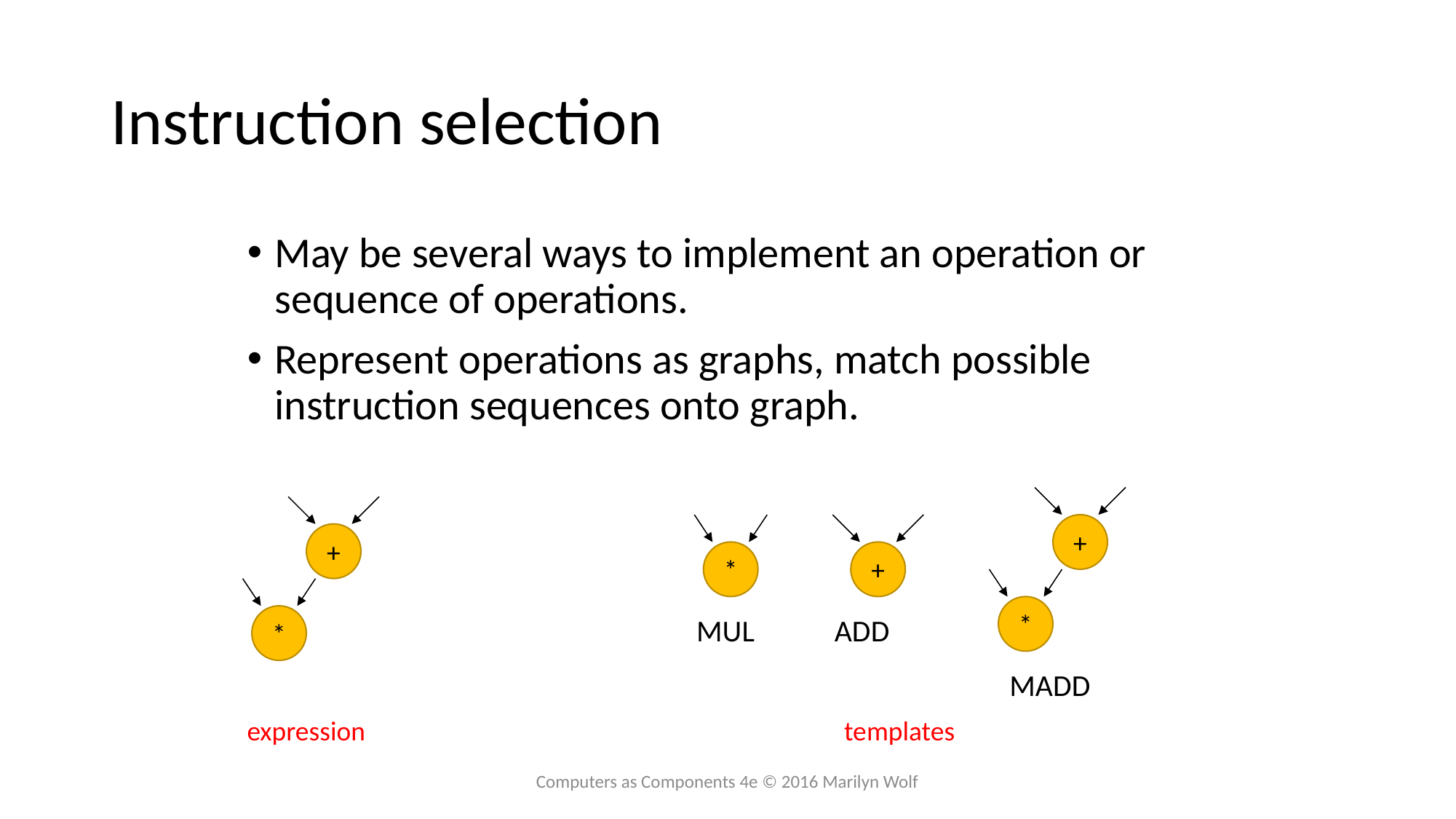

# Instruction selection
May be several ways to implement an operation or sequence of operations.
Represent operations as graphs, match possible instruction sequences onto graph.

+
+
*
+

*
MUL
ADD
*
MADD
expression
templates
Computers as Components 4e © 2016 Marilyn Wolf